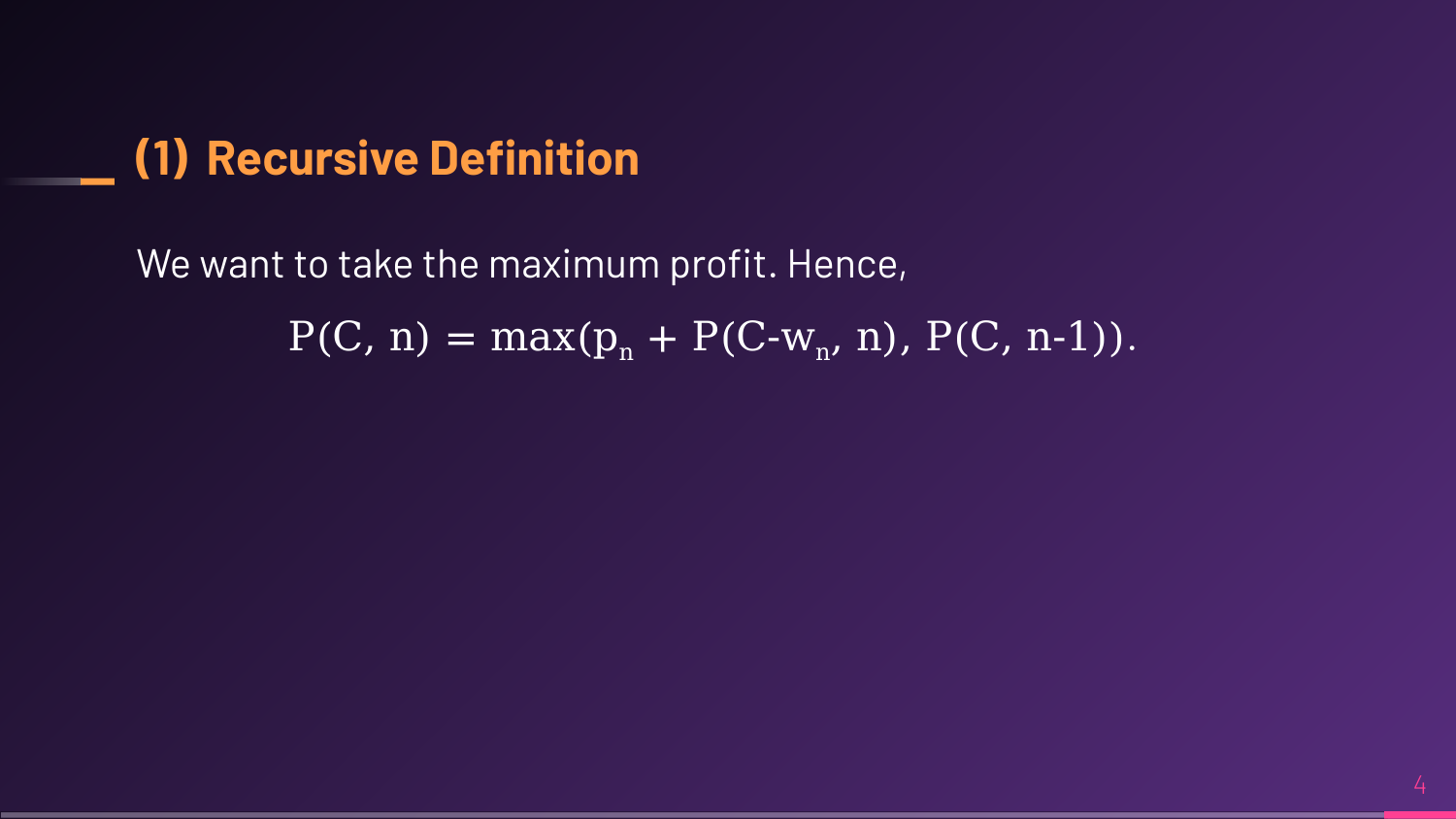

# (1)  Recursive Definition
We want to take the maximum profit. Hence,
P(C, n) = max(pn + P(C-wn, n), P(C, n-1)).
4